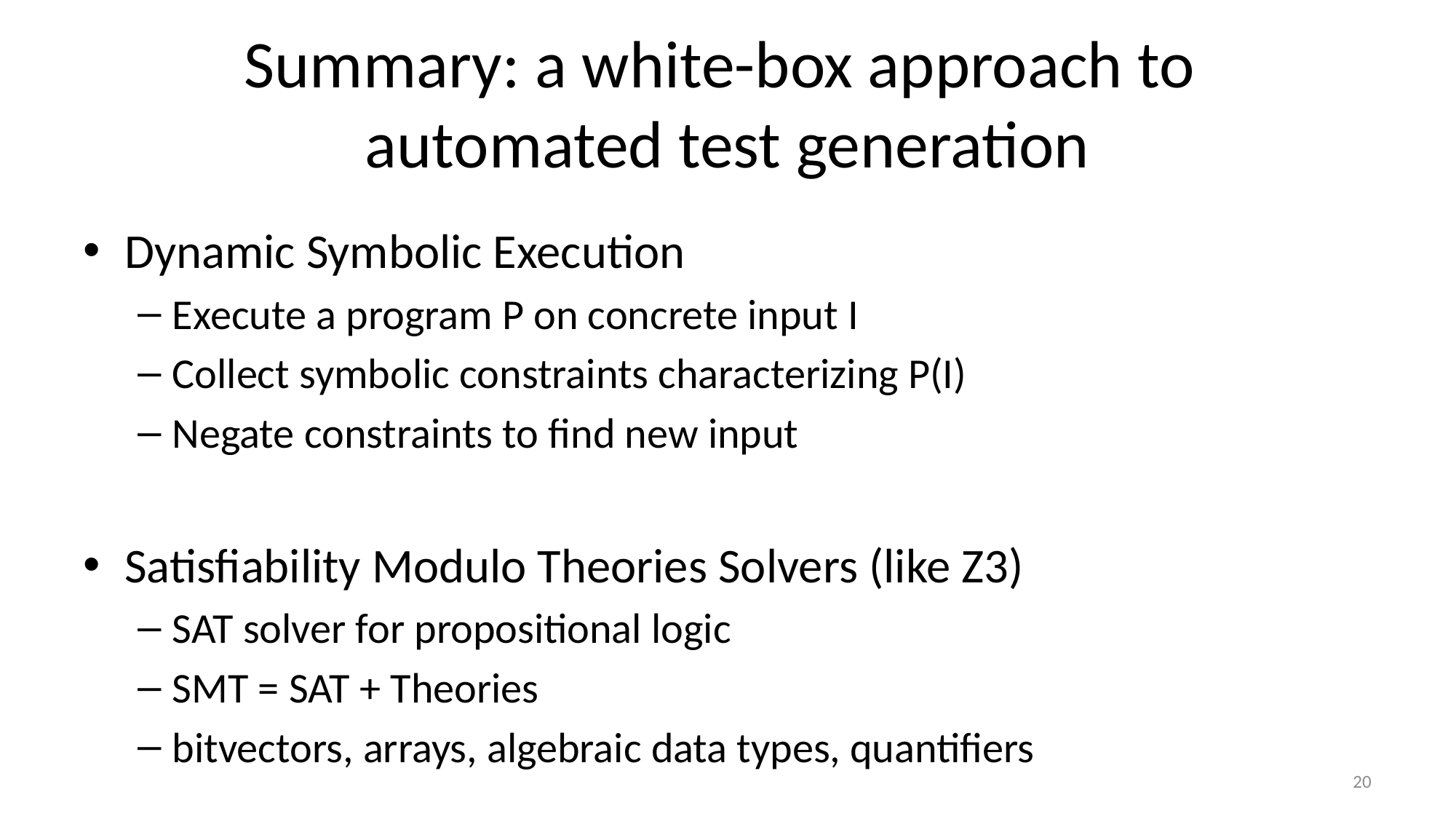

# Summary: a white-box approach to automated test generation
Dynamic Symbolic Execution
Execute a program P on concrete input I
Collect symbolic constraints characterizing P(I)
Negate constraints to find new input

Satisfiability Modulo Theories Solvers (like Z3)
SAT solver for propositional logic
SMT = SAT + Theories
bitvectors, arrays, algebraic data types, quantifiers
20